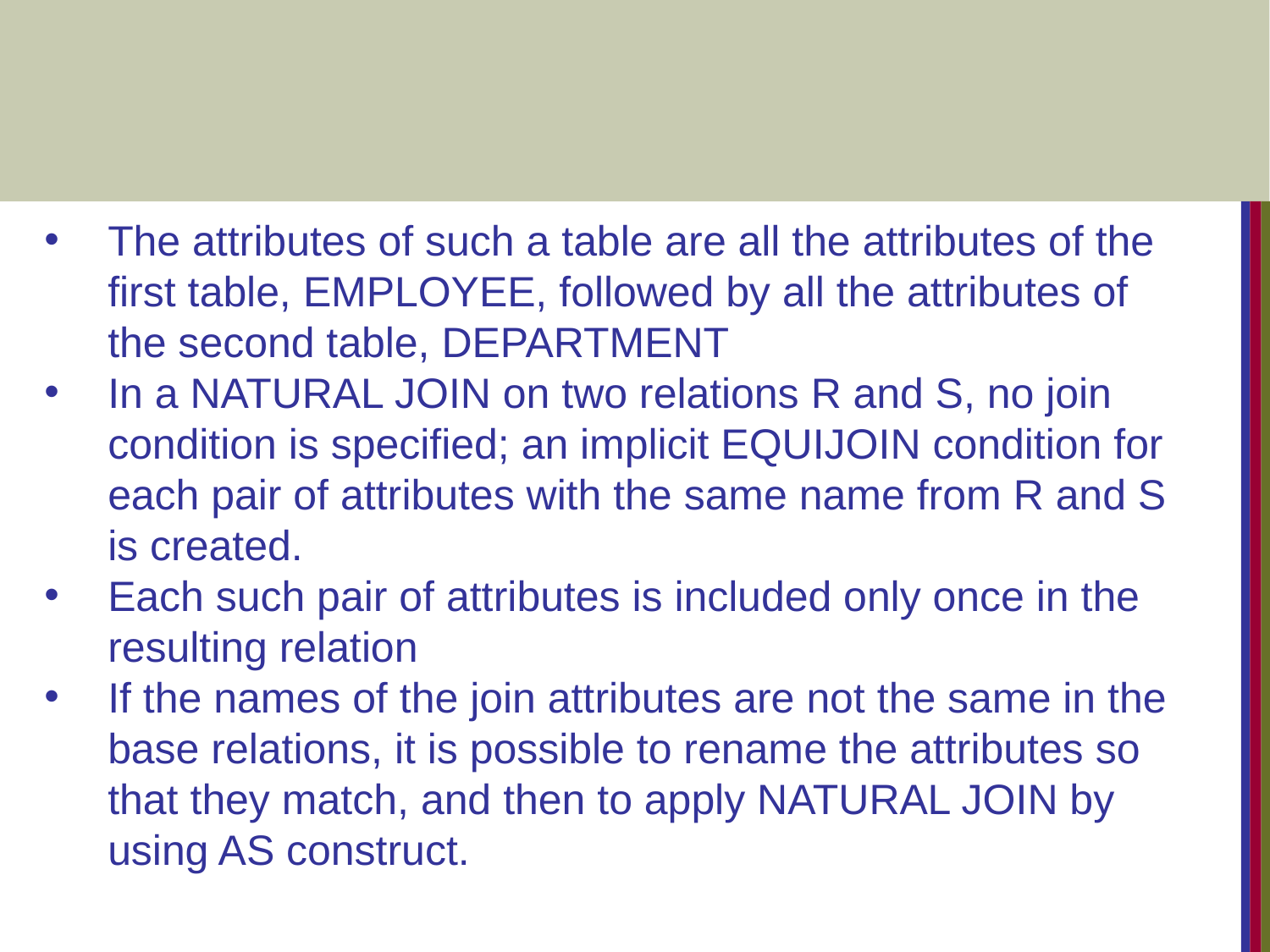

#
The attributes of such a table are all the attributes of the first table, EMPLOYEE, followed by all the attributes of the second table, DEPARTMENT
In a NATURAL JOIN on two relations R and S, no join condition is specified; an implicit EQUIJOIN condition for each pair of attributes with the same name from R and S is created.
Each such pair of attributes is included only once in the resulting relation
If the names of the join attributes are not the same in the base relations, it is possible to rename the attributes so that they match, and then to apply NATURAL JOIN by using AS construct.